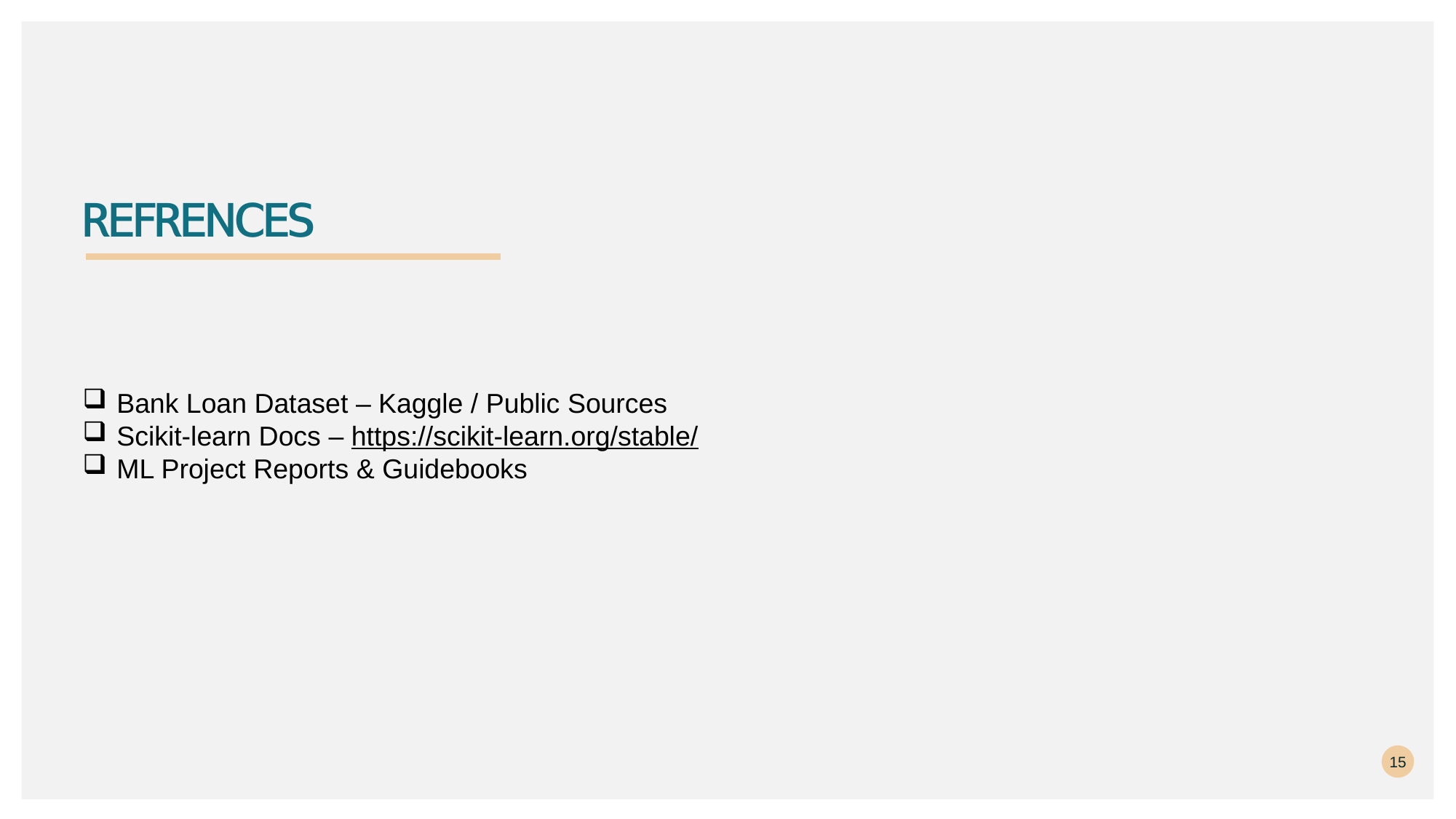

# REFRENCES

Bank Loan Dataset – Kaggle / Public Sources
Scikit-learn Docs – https://scikit-learn.org/stable/
ML Project Reports & Guidebooks
15